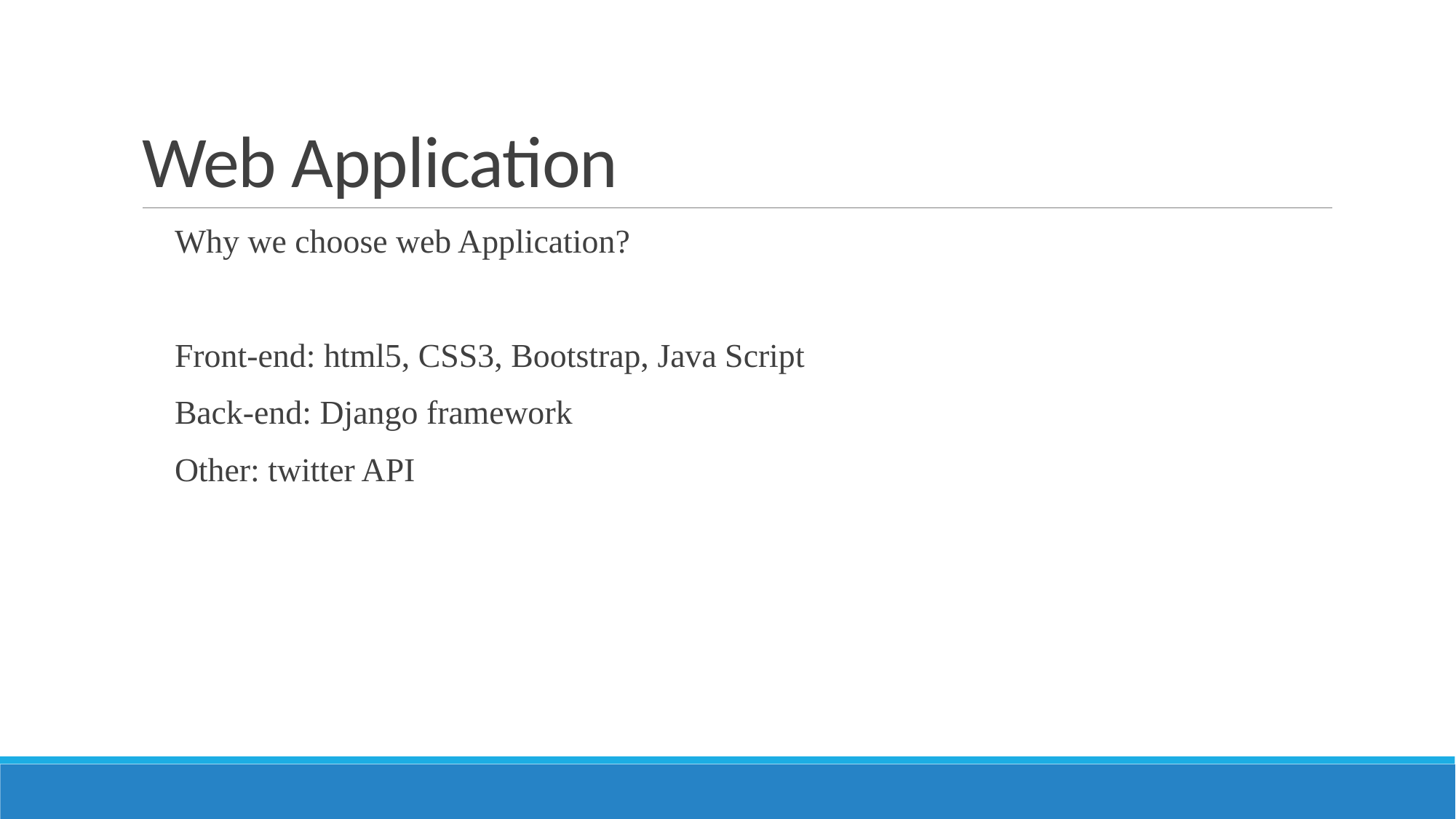

# Web Application
Why we choose web Application?

Front-end: html5, CSS3, Bootstrap, Java Script
Back-end: Django framework
Other: twitter API